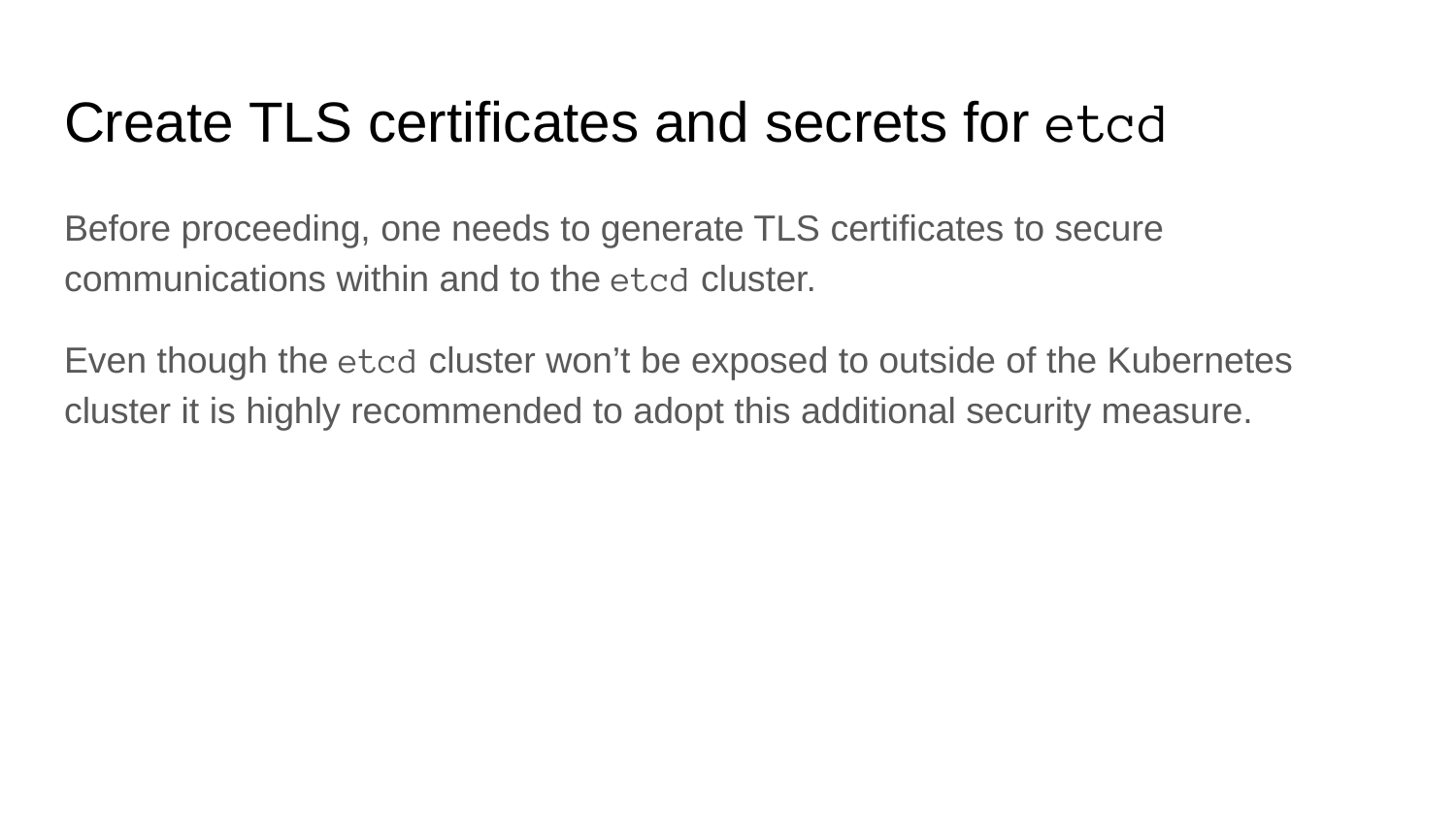

# Create TLS certificates and secrets for etcd
Before proceeding, one needs to generate TLS certificates to secure communications within and to the etcd cluster.
Even though the etcd cluster won’t be exposed to outside of the Kubernetes cluster it is highly recommended to adopt this additional security measure.